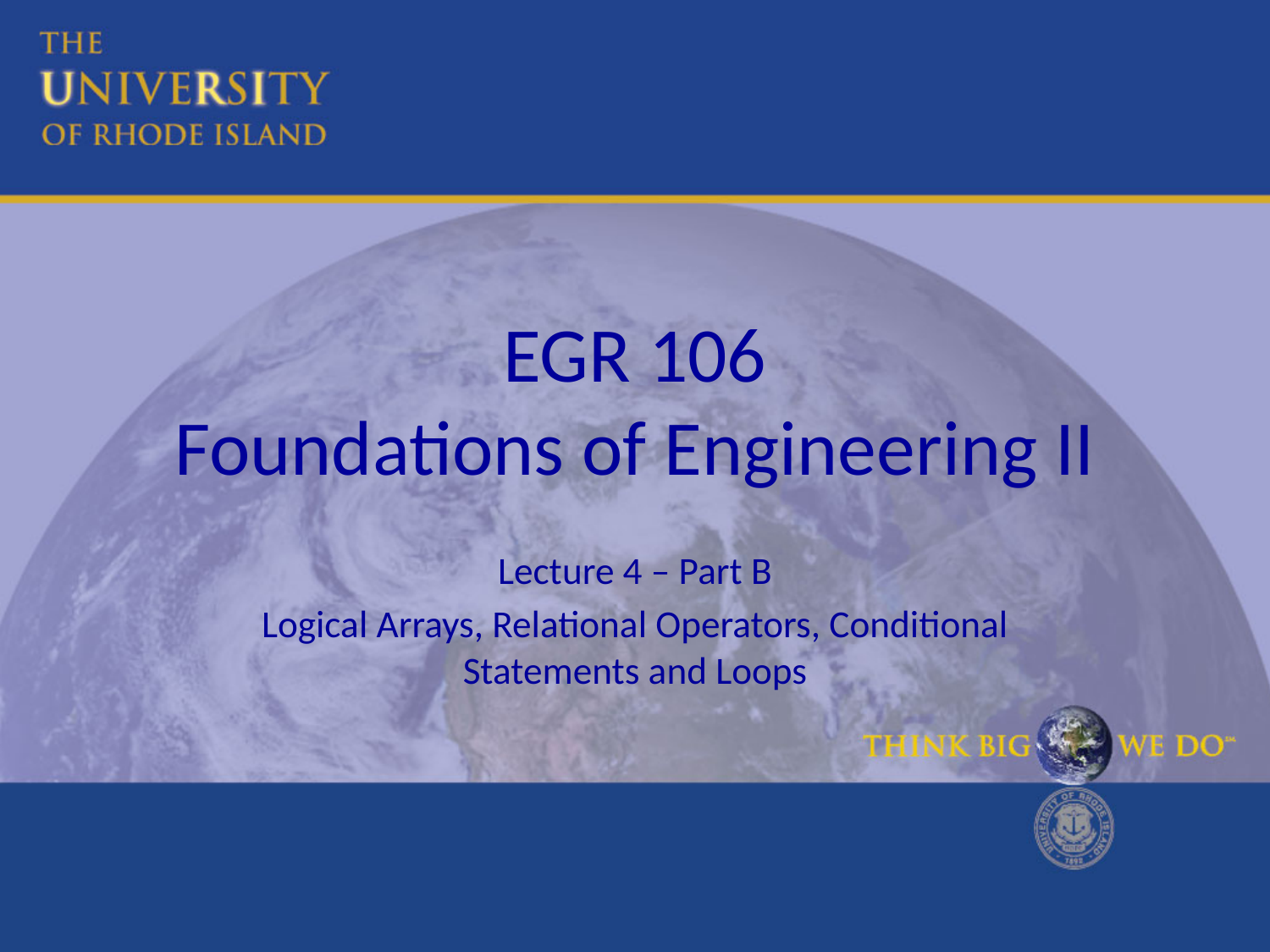

# EGR 106 Foundations of Engineering II
Lecture 4 – Part B
Logical Arrays, Relational Operators, Conditional Statements and Loops